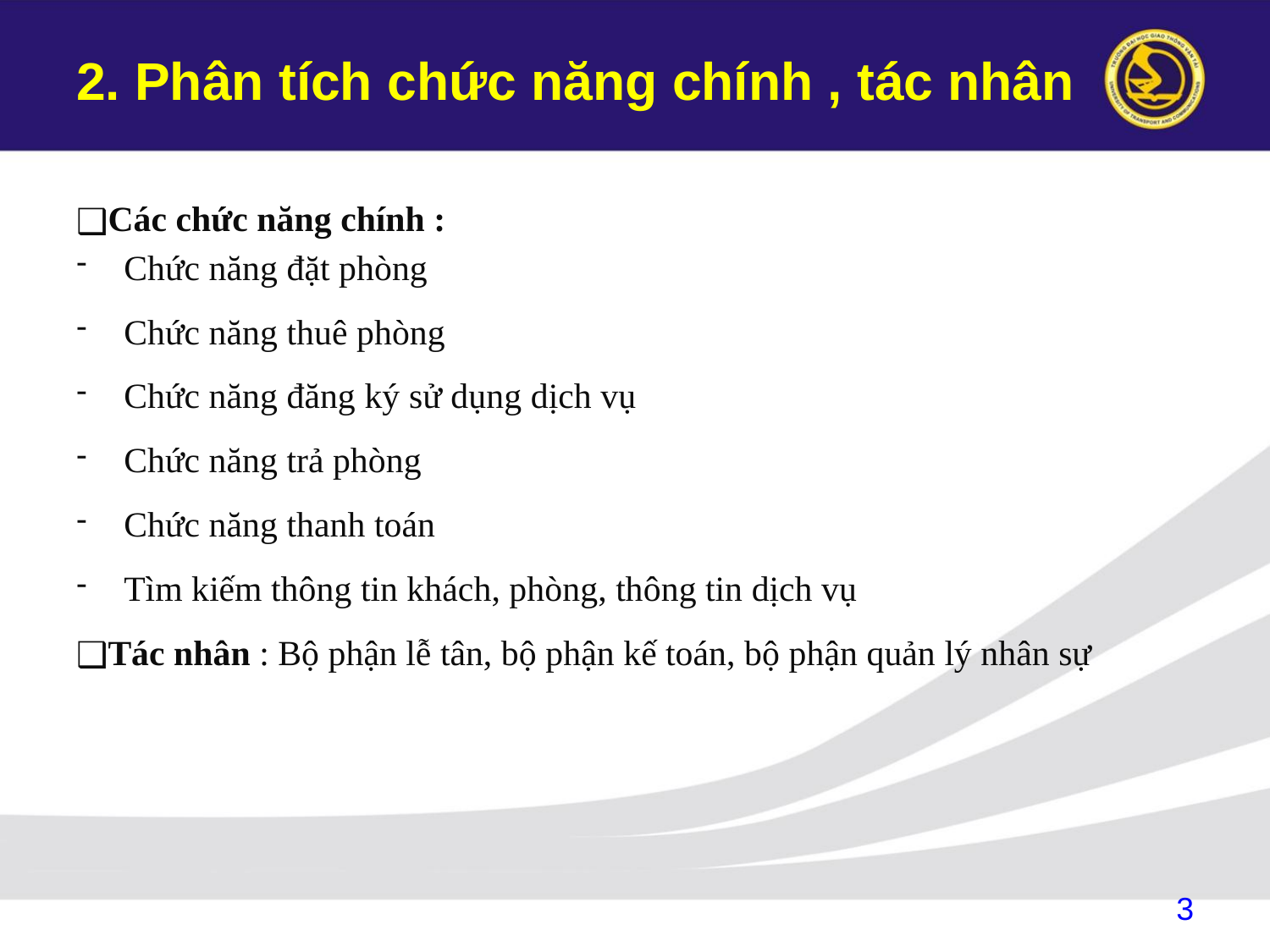

# 2. Phân tích chức năng chính , tác nhân
Các chức năng chính :
Chức năng đặt phòng
Chức năng thuê phòng
Chức năng đăng ký sử dụng dịch vụ
Chức năng trả phòng
Chức năng thanh toán
Tìm kiếm thông tin khách, phòng, thông tin dịch vụ
Tác nhân : Bộ phận lễ tân, bộ phận kế toán, bộ phận quản lý nhân sự
3